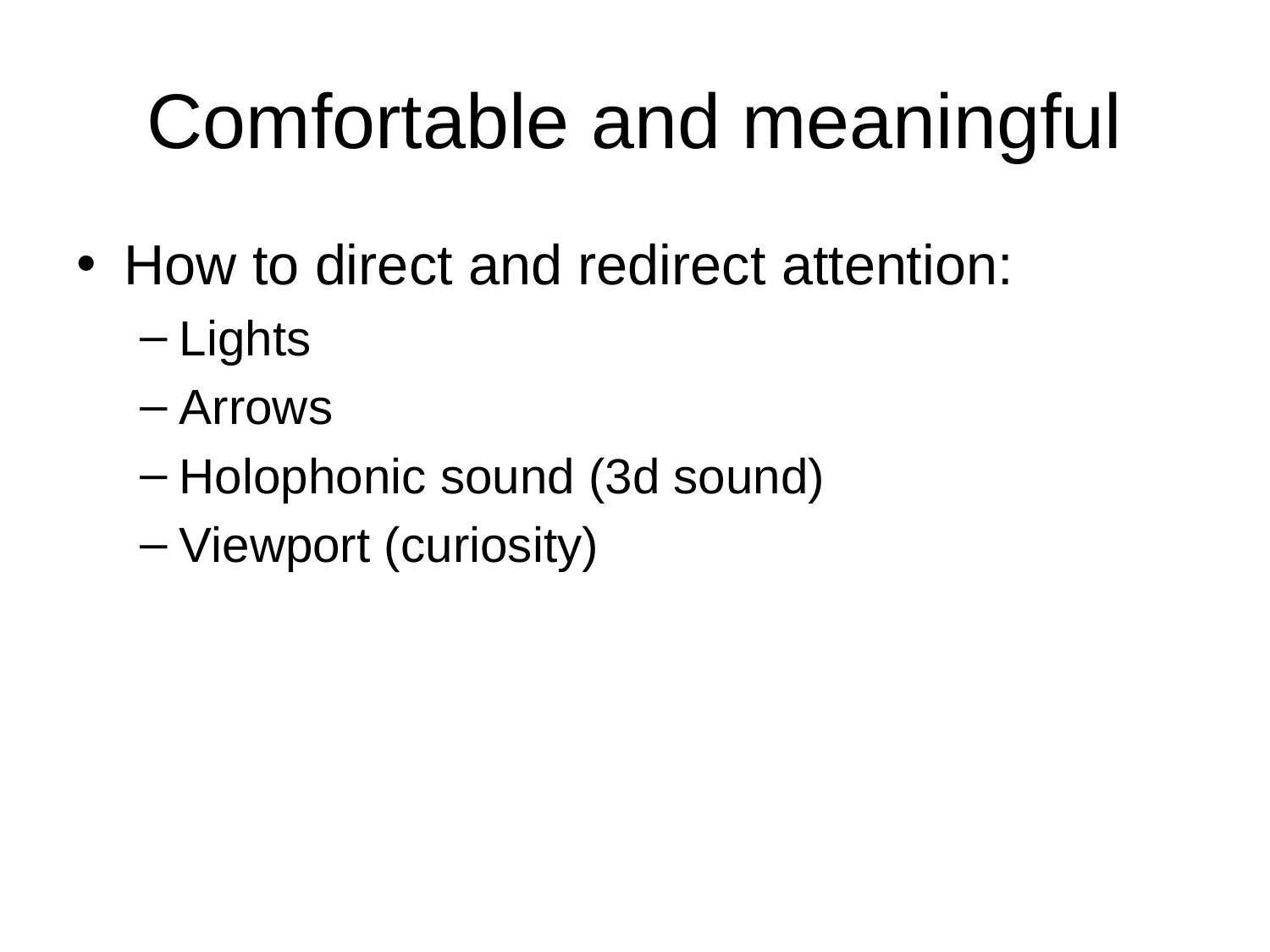

# Comfortable and meaningful
How to direct and redirect attention:
Lights
Arrows
Holophonic sound (3d sound)
Viewport (curiosity)